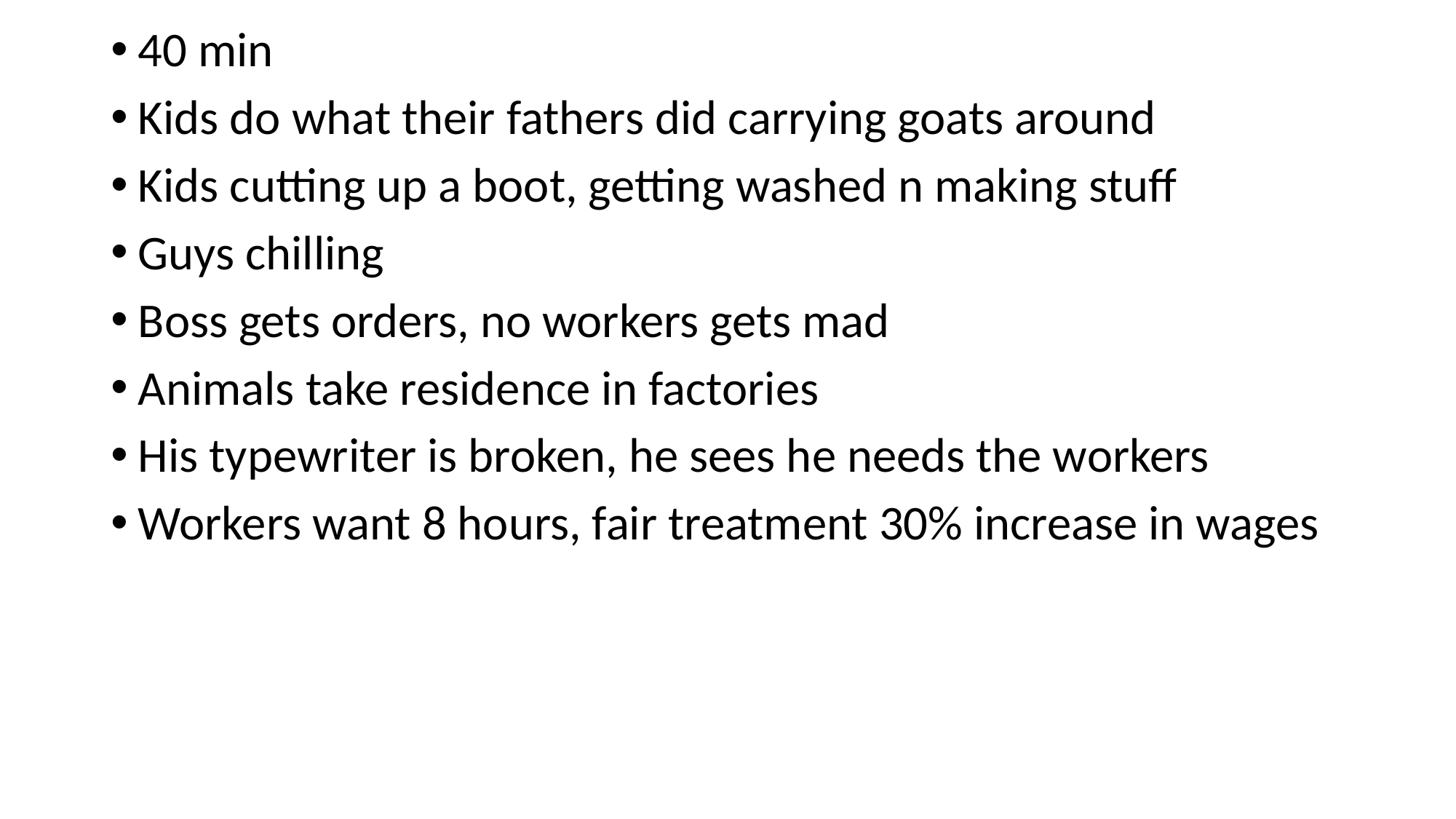

40 min
Kids do what their fathers did carrying goats around
Kids cutting up a boot, getting washed n making stuff
Guys chilling
Boss gets orders, no workers gets mad
Animals take residence in factories
His typewriter is broken, he sees he needs the workers
Workers want 8 hours, fair treatment 30% increase in wages